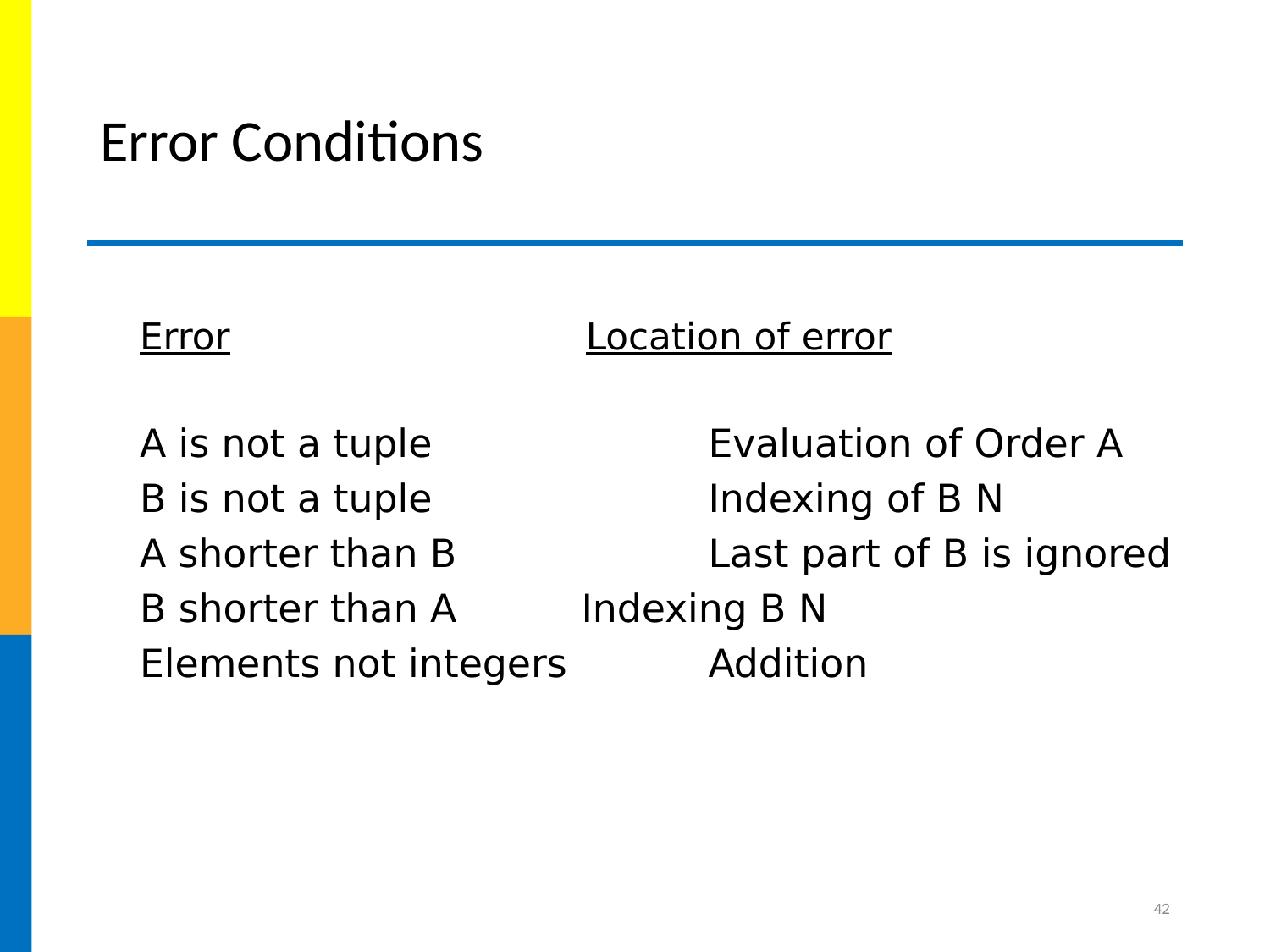

# Error Conditions
Error                              Location of error

A is not a tuple      		   Evaluation of Order A
B is not a tuple      		   Indexing of B N
A shorter than B    		   Last part of B is ignored
B shorter than A     	   Indexing B N
Elements not integers	   Addition
42